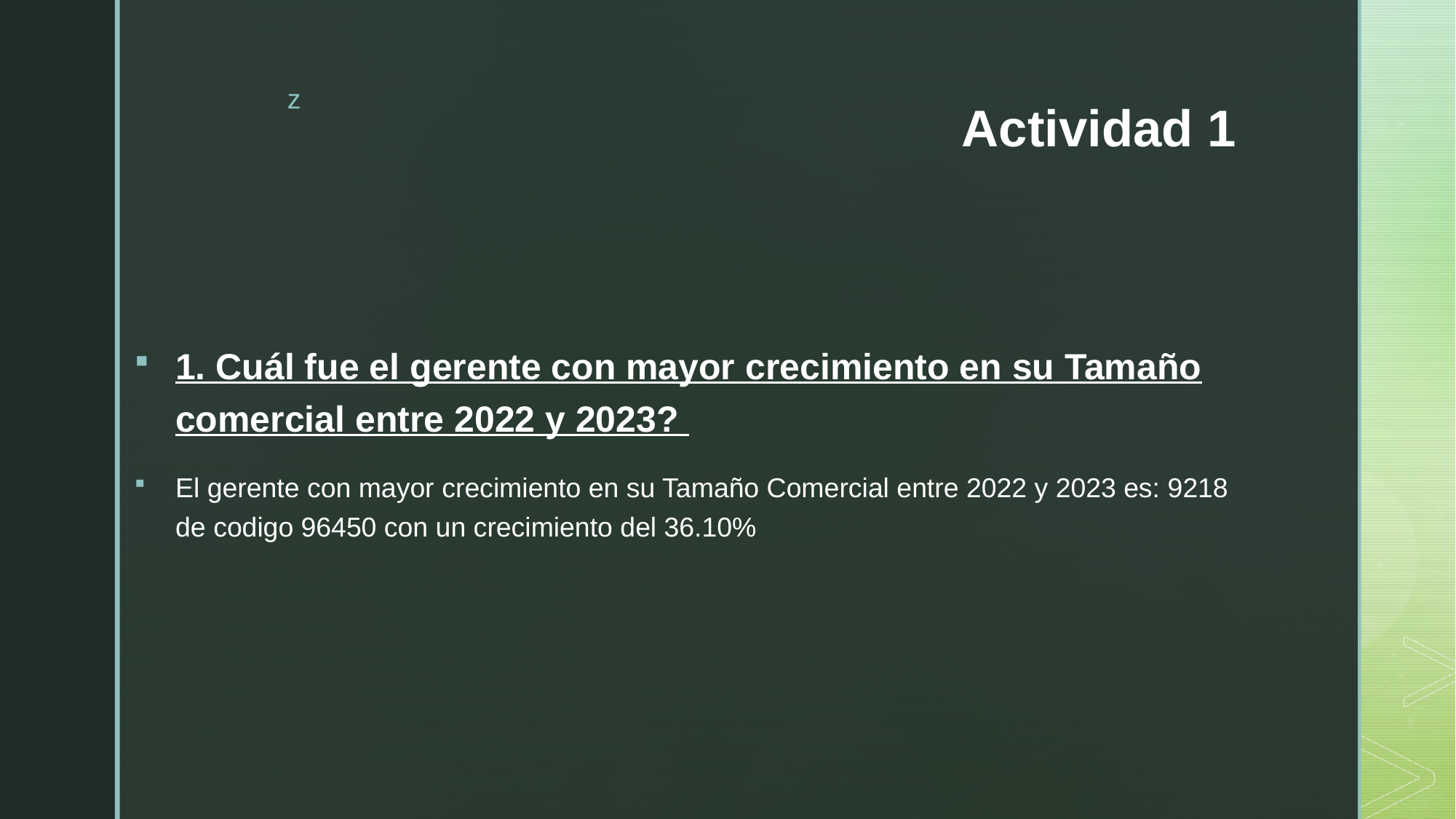

# Actividad 1
1. Cuál fue el gerente con mayor crecimiento en su Tamaño comercial entre 2022 y 2023?
El gerente con mayor crecimiento en su Tamaño Comercial entre 2022 y 2023 es: 9218 de codigo 96450 con un crecimiento del 36.10%